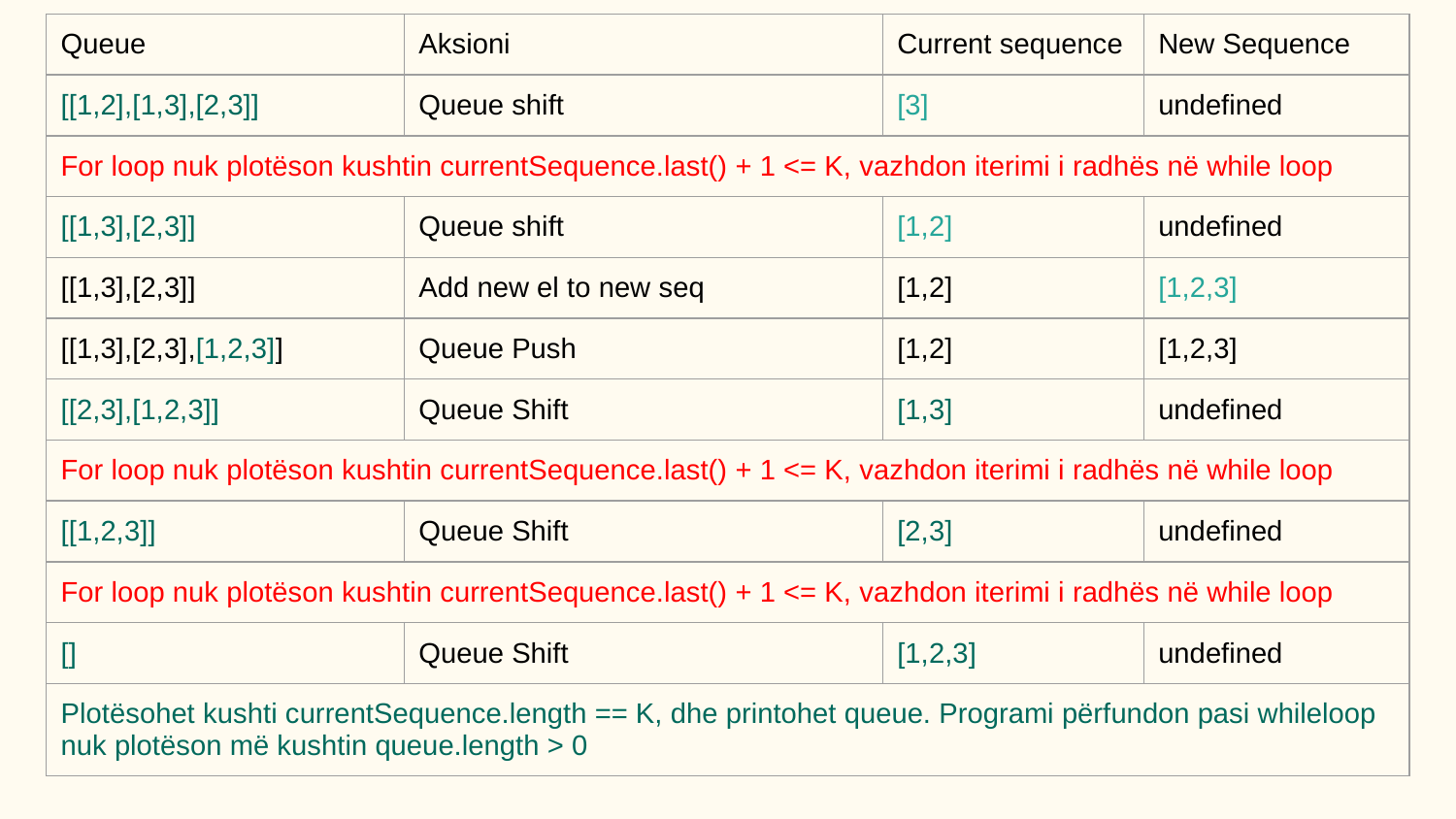

| Queue | Aksioni | Current sequence | New Sequence |
| --- | --- | --- | --- |
| [[1,2],[1,3],[2,3]] | Queue shift | [3] | undefined |
| For loop nuk plotëson kushtin currentSequence.last() + 1 <= K, vazhdon iterimi i radhës në while loop |  |  |  |
| [[1,3],[2,3]] | Queue shift | [1,2] | undefined |
| [[1,3],[2,3]] | Add new el to new seq | [1,2] | [1,2,3] |
| [[1,3],[2,3],[1,2,3]] | Queue Push | [1,2] | [1,2,3] |
| [[2,3],[1,2,3]] | Queue Shift | [1,3] | undefined |
| For loop nuk plotëson kushtin currentSequence.last() + 1 <= K, vazhdon iterimi i radhës në while loop |  |  |  |
| [[1,2,3]] | Queue Shift | [2,3] | undefined |
| For loop nuk plotëson kushtin currentSequence.last() + 1 <= K, vazhdon iterimi i radhës në while loop |  |  |  |
| [] | Queue Shift | [1,2,3] | undefined |
| Plotësohet kushti currentSequence.length == K, dhe printohet queue. Programi përfundon pasi whileloop nuk plotëson më kushtin queue.length > 0 |  |  |  |